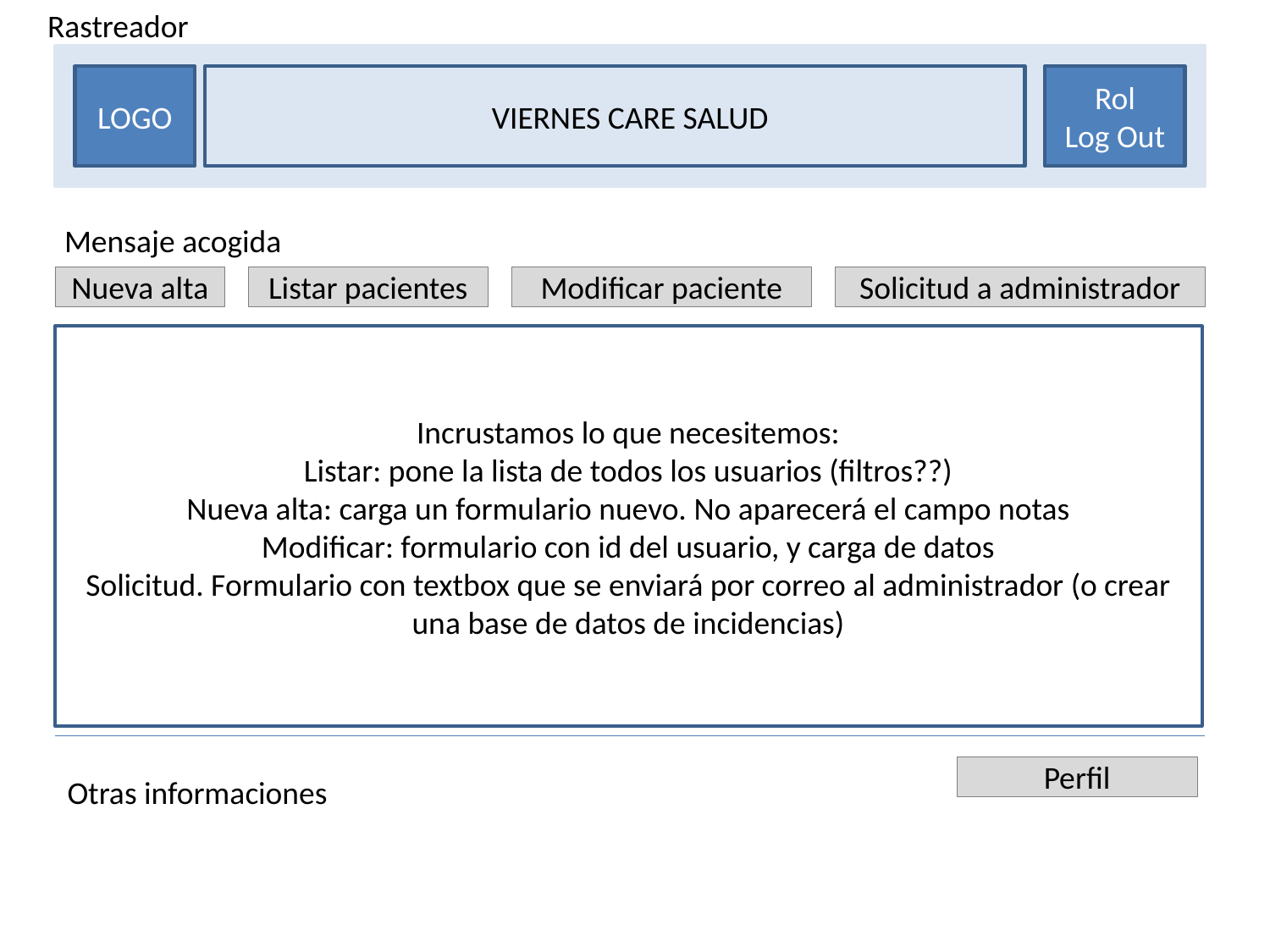

Rastreador
VIERNES CARE SALUD
LOGO

Rol
Log Out
Mensaje acogida
Listar pacientes
Modificar paciente
Nueva alta
Solicitud a administrador
Incrustamos lo que necesitemos:
Listar: pone la lista de todos los usuarios (filtros??)
Nueva alta: carga un formulario nuevo. No aparecerá el campo notas
Modificar: formulario con id del usuario, y carga de datos
Solicitud. Formulario con textbox que se enviará por correo al administrador (o crear una base de datos de incidencias)
Perfil
Otras informaciones